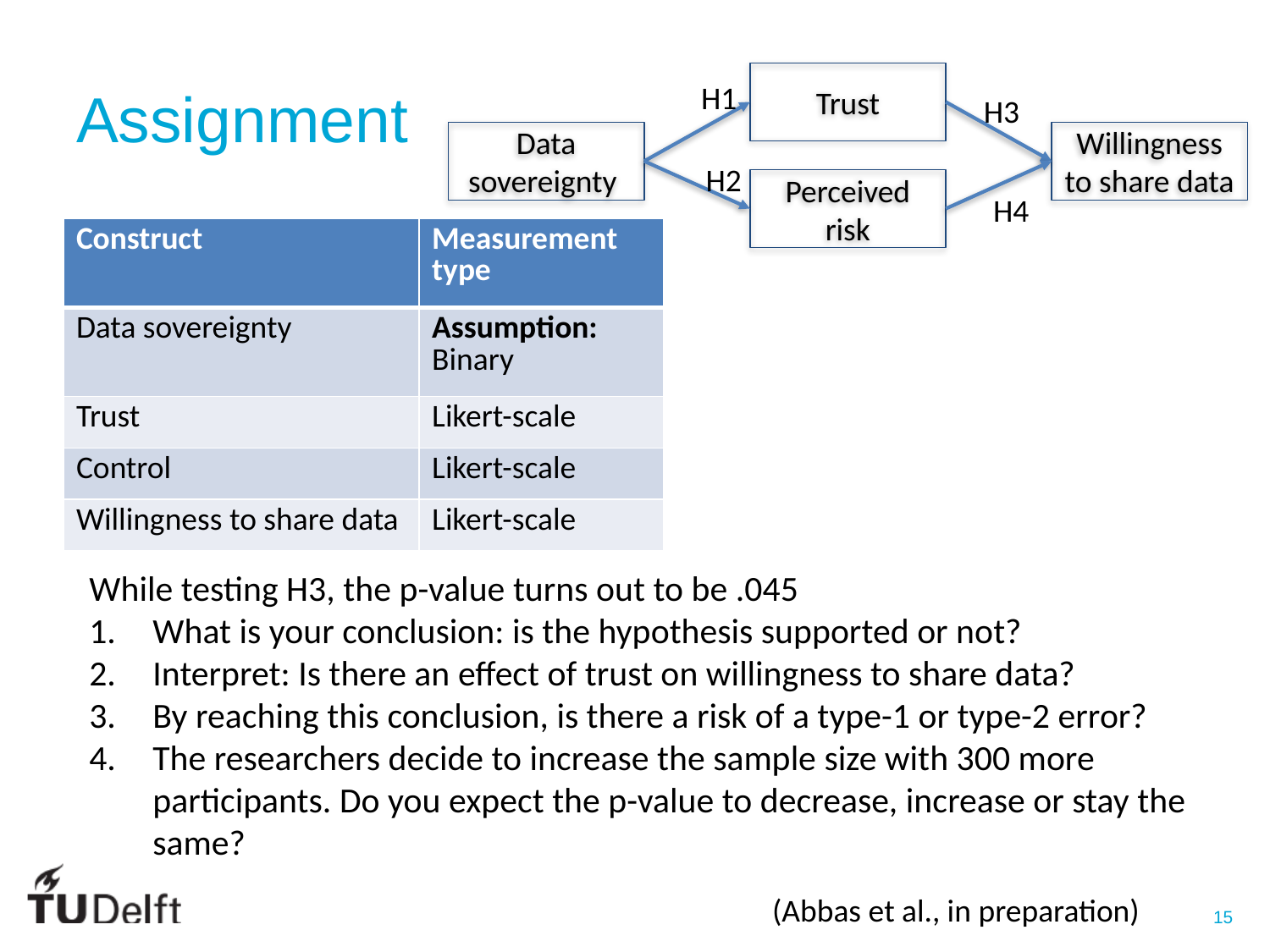

# Assignment
Trust
H1
H3
Willingness to share data
Data sovereignty
H2
Perceived risk
H4
| Construct | Measurement type |
| --- | --- |
| Data sovereignty | Assumption: Binary |
| Trust | Likert-scale |
| Control | Likert-scale |
| Willingness to share data | Likert-scale |

While testing H3, the p-value turns out to be .045
What is your conclusion: is the hypothesis supported or not?
Interpret: Is there an effect of trust on willingness to share data?
By reaching this conclusion, is there a risk of a type-1 or type-2 error?
The researchers decide to increase the sample size with 300 more participants. Do you expect the p-value to decrease, increase or stay the same?
(Abbas et al., in preparation)